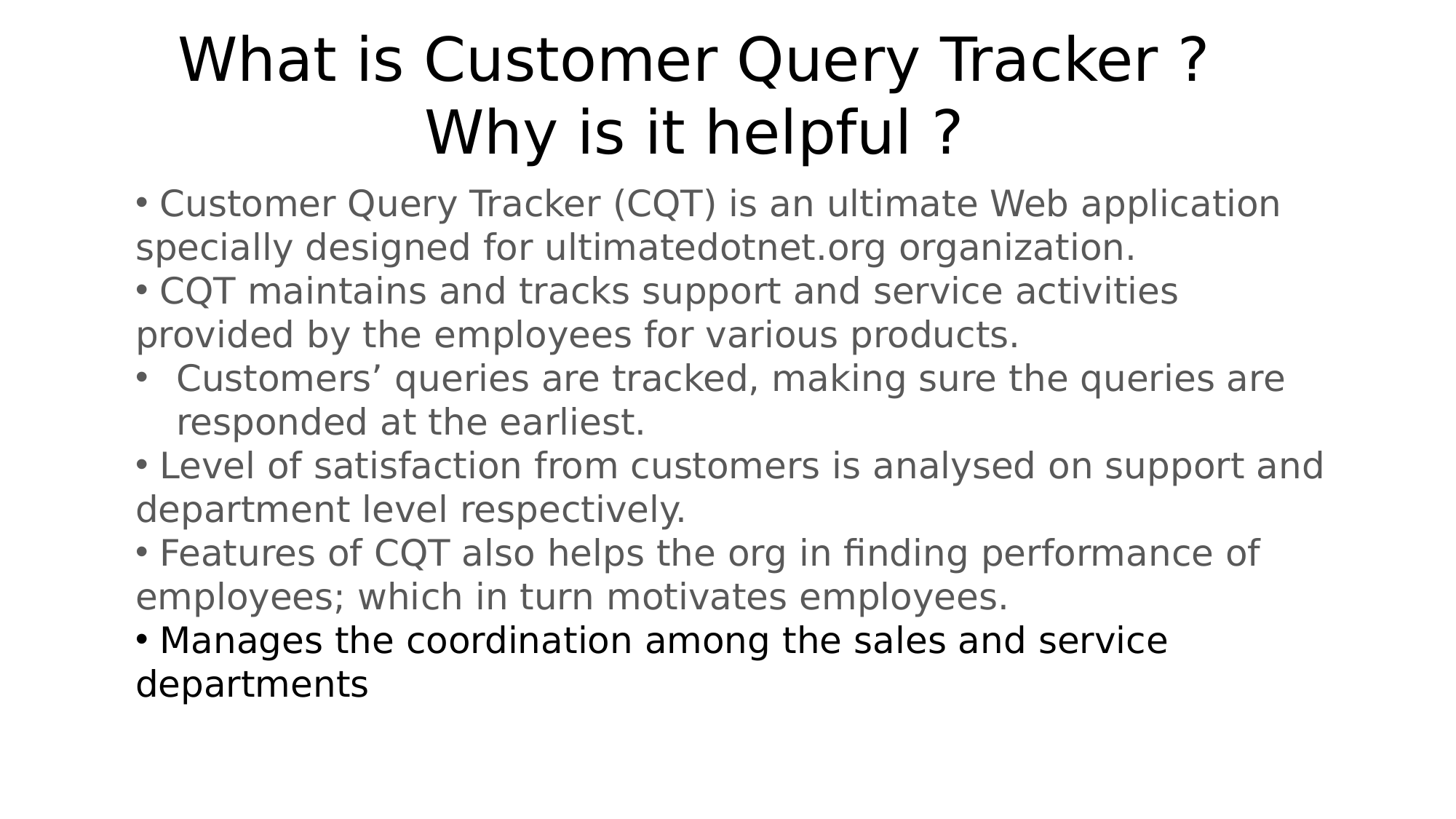

What is Customer Query Tracker ?
Why is it helpful ?
 Customer Query Tracker (CQT) is an ultimate Web application specially designed for ultimatedotnet.org organization.
 CQT maintains and tracks support and service activities provided by the employees for various products.
Customers’ queries are tracked, making sure the queries are responded at the earliest.
 Level of satisfaction from customers is analysed on support and department level respectively.
 Features of CQT also helps the org in finding performance of employees; which in turn motivates employees.
 Manages the coordination among the sales and service departments